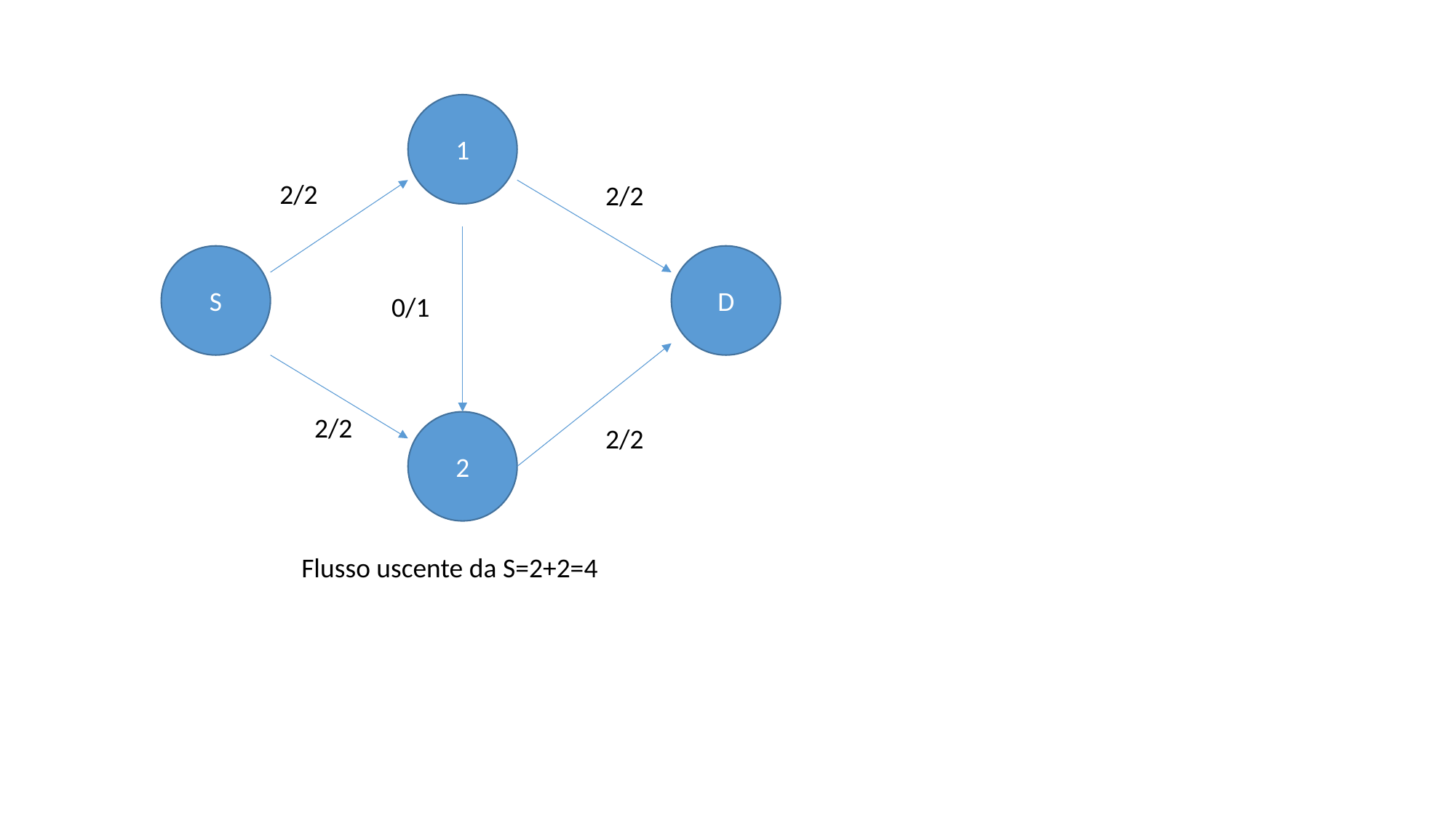

1
2/2
2/2
S
D
0/1
2/2
2
2/2
Flusso uscente da S=2+2=4